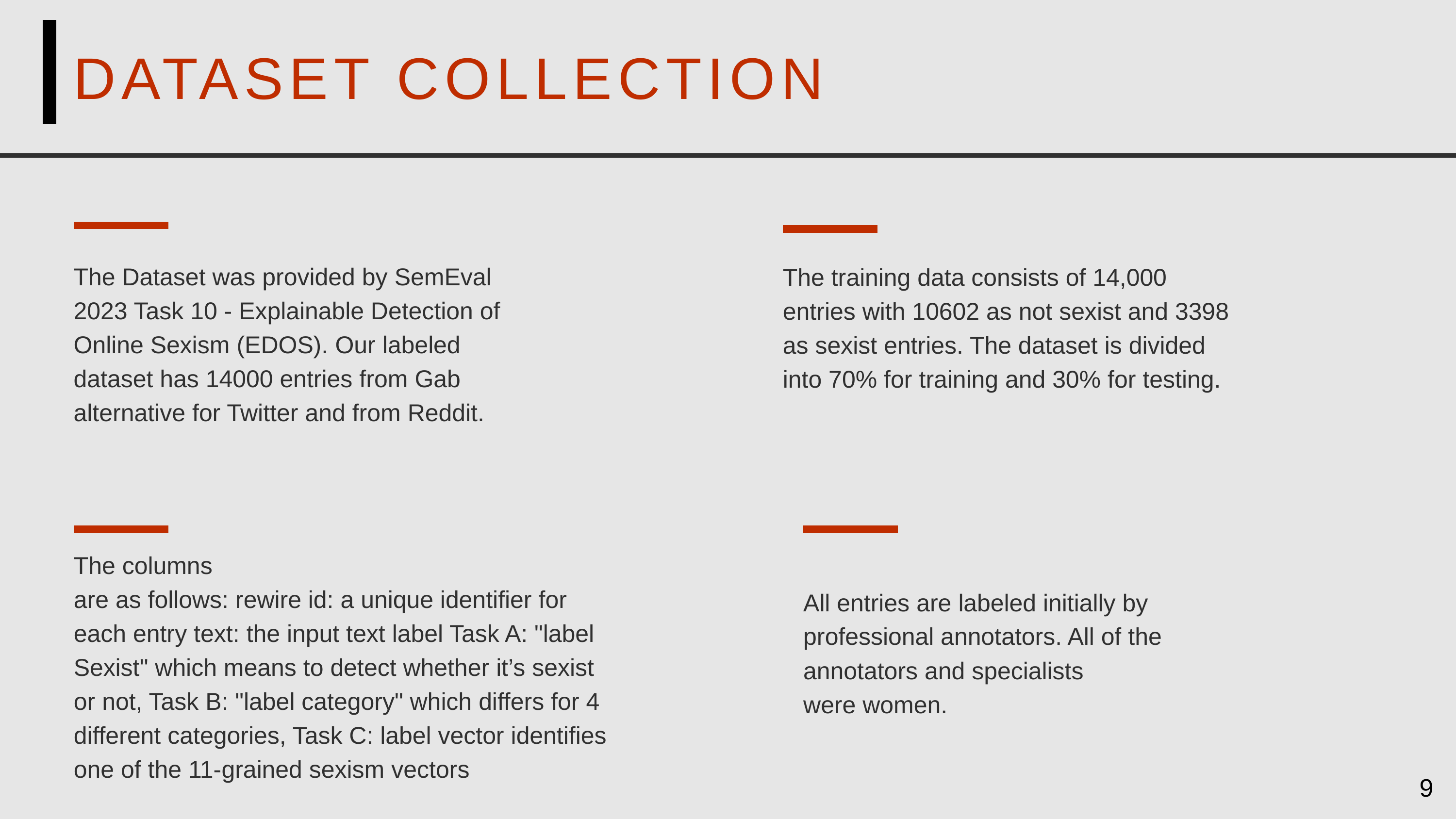

DATASET COLLECTION

The Dataset was provided by SemEval 2023 Task 10 - Explainable Detection of Online Sexism (EDOS). Our labeled dataset has 14000 entries from Gab alternative for Twitter and from Reddit.
The training data consists of 14,000
entries with 10602 as not sexist and 3398 as sexist entries. The dataset is divided into 70% for training and 30% for testing.

The columns
are as follows: rewire id: a unique identifier for
each entry text: the input text label Task A: "label
Sexist" which means to detect whether it’s sexist
or not, Task B: "label category" which differs for 4
different categories, Task C: label vector identifies
one of the 11-grained sexism vectors
All entries are labeled initially by professional annotators. All of the annotators and specialists
were women.
9